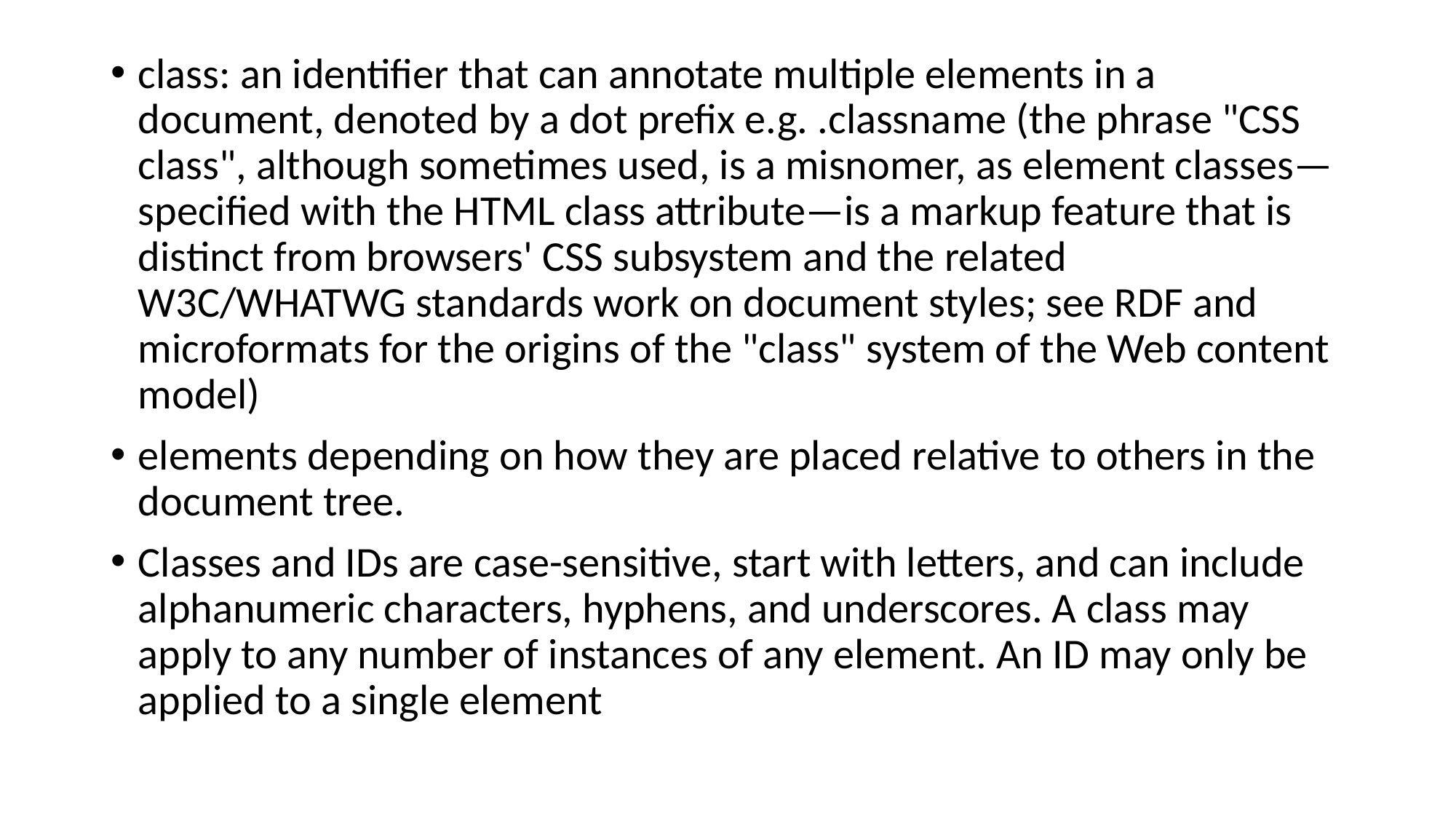

class: an identifier that can annotate multiple elements in a document, denoted by a dot prefix e.g. .classname (the phrase "CSS class", although sometimes used, is a misnomer, as element classes—specified with the HTML class attribute—is a markup feature that is distinct from browsers' CSS subsystem and the related W3C/WHATWG standards work on document styles; see RDF and microformats for the origins of the "class" system of the Web content model)
elements depending on how they are placed relative to others in the document tree.
Classes and IDs are case-sensitive, start with letters, and can include alphanumeric characters, hyphens, and underscores. A class may apply to any number of instances of any element. An ID may only be applied to a single element